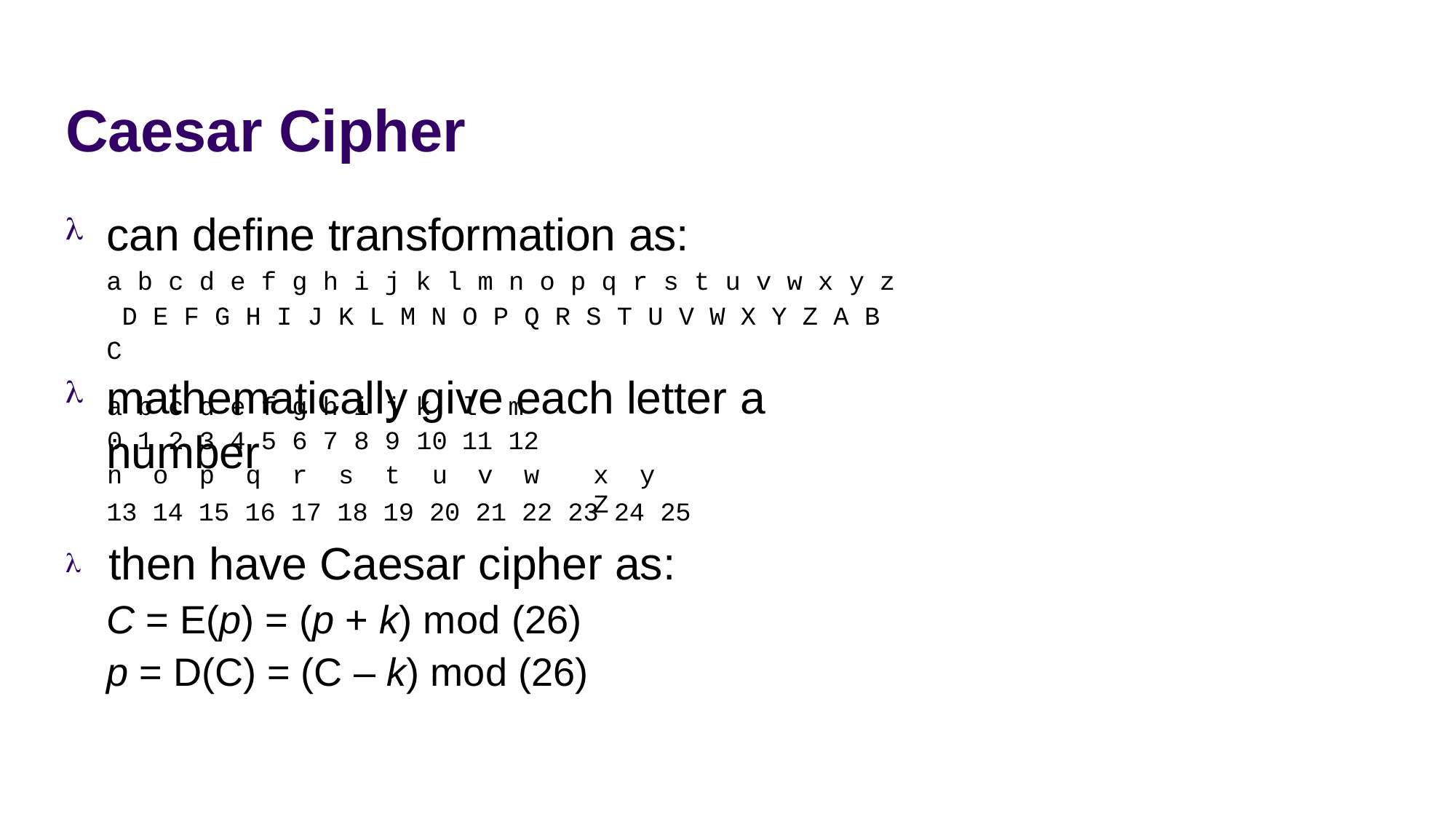

Caesar Cipher
can define transformation as:
a b c d e f g h i j k l m n o p q r s t u v w x y z  D E F G H I J K L M N O P Q R S T U V W X Y Z A B C
mathematically give each letter a number
| a | b c | d | e f | g | h i | j | k | l | m |
| --- | --- | --- | --- | --- | --- | --- | --- | --- | --- |
| 0 | 1 2 | 3 | 4 5 | 6 | 7 8 | 9 | 10 | 11 | 12 |
| n | o | p | q | r | s | t | u | v | w x y Z |
13 14 15 16 17 18 19 20 21 22 23 24 25
λ then have Caesar cipher as:
C = E(p) = (p + k) mod (26)
p = D(C) = (C – k) mod (26)